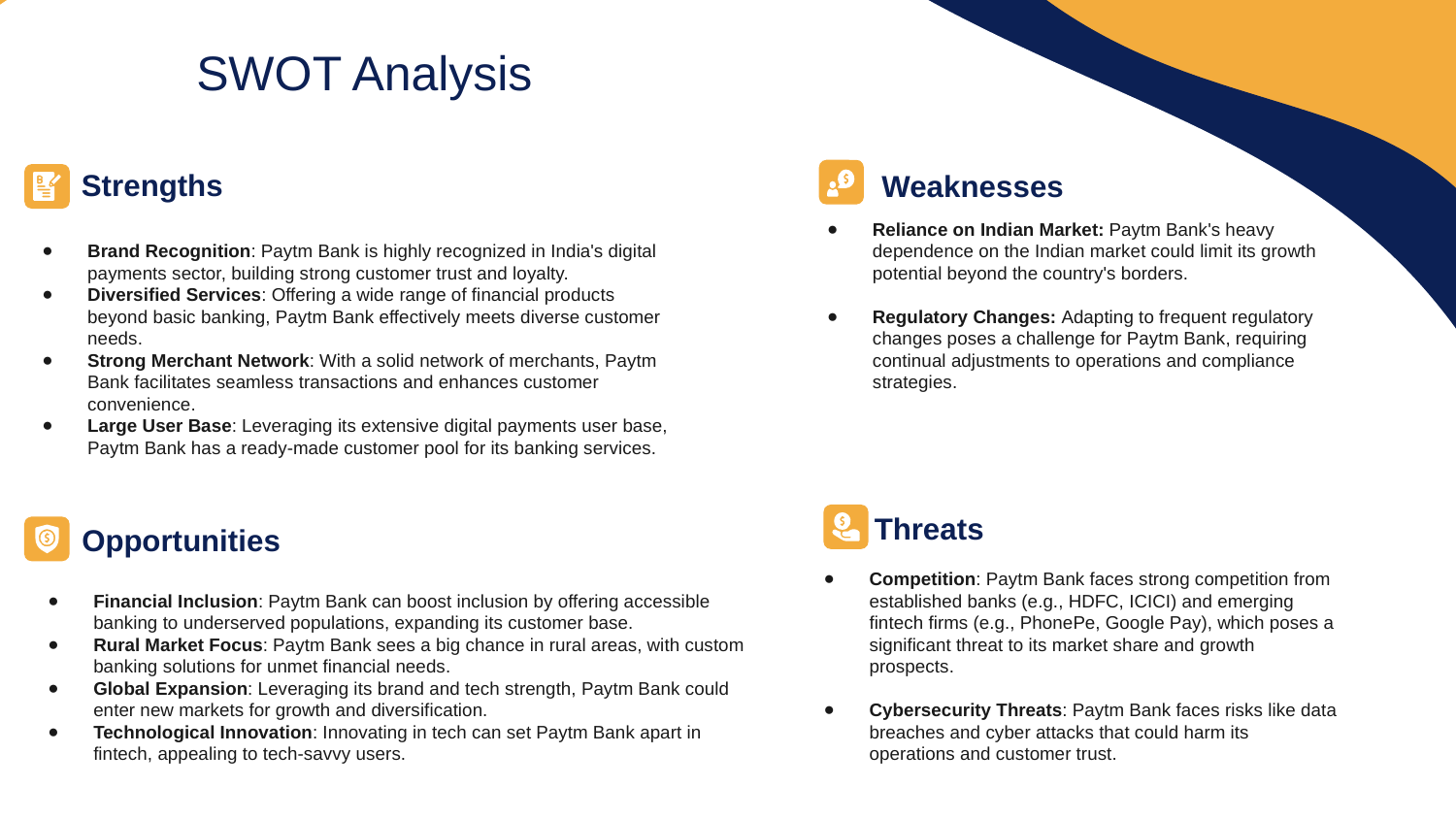

SWOT Analysis
# Strengths
Weaknesses

Brand Recognition: Paytm Bank is highly recognized in India's digital payments sector, building strong customer trust and loyalty.
Diversified Services: Offering a wide range of financial products beyond basic banking, Paytm Bank effectively meets diverse customer needs.
Strong Merchant Network: With a solid network of merchants, Paytm Bank facilitates seamless transactions and enhances customer convenience.
Large User Base: Leveraging its extensive digital payments user base, Paytm Bank has a ready-made customer pool for its banking services.

Reliance on Indian Market: Paytm Bank's heavy dependence on the Indian market could limit its growth potential beyond the country's borders.

Regulatory Changes: Adapting to frequent regulatory changes poses a challenge for Paytm Bank, requiring continual adjustments to operations and compliance strategies.

Opportunities
Threats

Financial Inclusion: Paytm Bank can boost inclusion by offering accessible banking to underserved populations, expanding its customer base.
Rural Market Focus: Paytm Bank sees a big chance in rural areas, with custom banking solutions for unmet financial needs.
Global Expansion: Leveraging its brand and tech strength, Paytm Bank could enter new markets for growth and diversification.
Technological Innovation: Innovating in tech can set Paytm Bank apart in fintech, appealing to tech-savvy users.

Competition: Paytm Bank faces strong competition from established banks (e.g., HDFC, ICICI) and emerging fintech firms (e.g., PhonePe, Google Pay), which poses a significant threat to its market share and growth prospects.

Cybersecurity Threats: Paytm Bank faces risks like data breaches and cyber attacks that could harm its operations and customer trust.